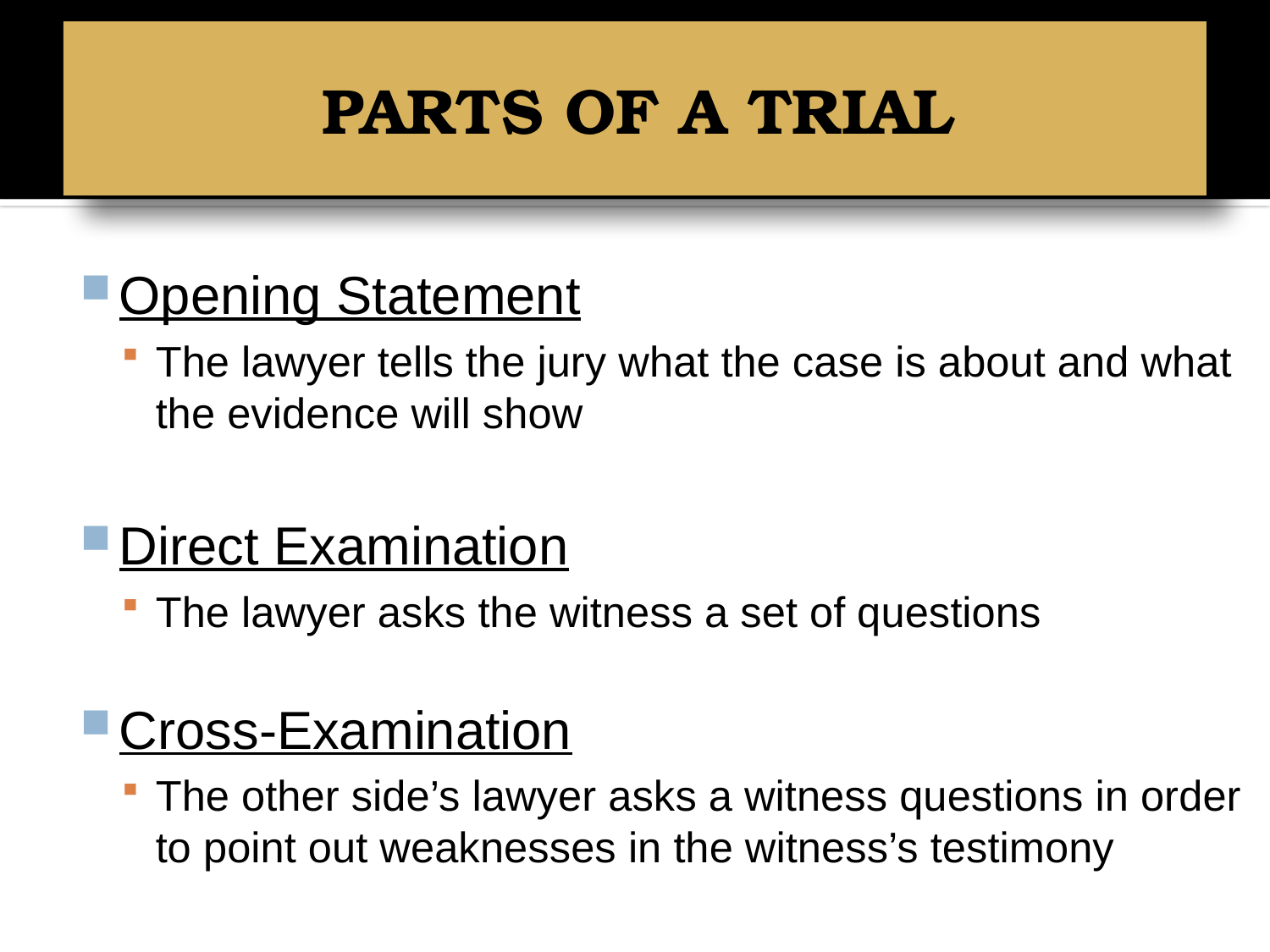

# BELL RINGER
PARTS OF A TRIAL

Opening Statement
The lawyer tells the jury what the case is about and what the evidence will show

Direct Examination
The lawyer asks the witness a set of questions

Cross-Examination
The other side’s lawyer asks a witness questions in order to point out weaknesses in the witness’s testimony